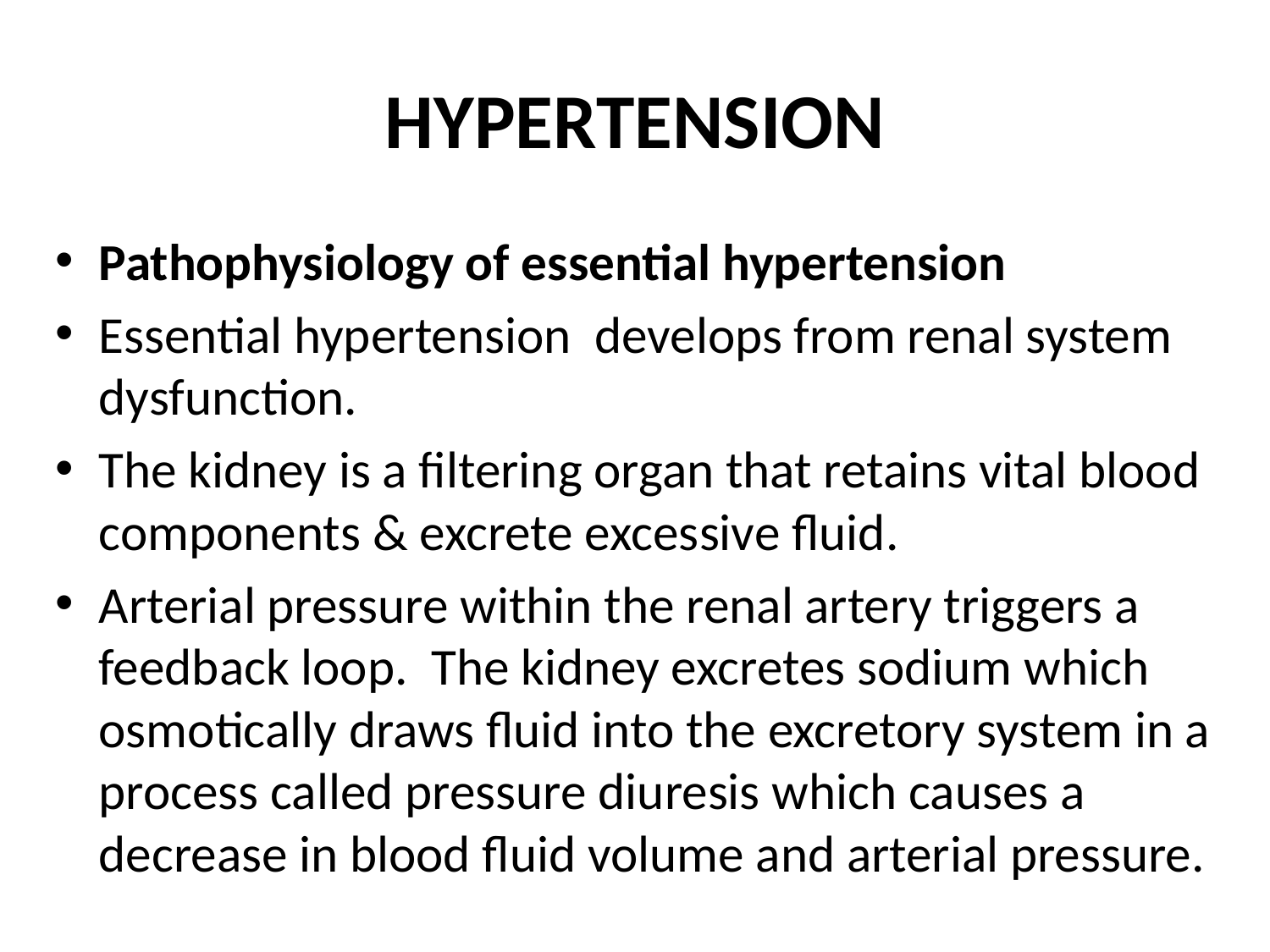

# HYPERTENSION
Pathophysiology of essential hypertension
Essential hypertension  develops from renal system dysfunction.
The kidney is a filtering organ that retains vital blood components & excrete excessive fluid.
Arterial pressure within the renal artery triggers a feedback loop.  The kidney excretes sodium which osmotically draws fluid into the excretory system in a process called pressure diuresis which causes a decrease in blood fluid volume and arterial pressure.